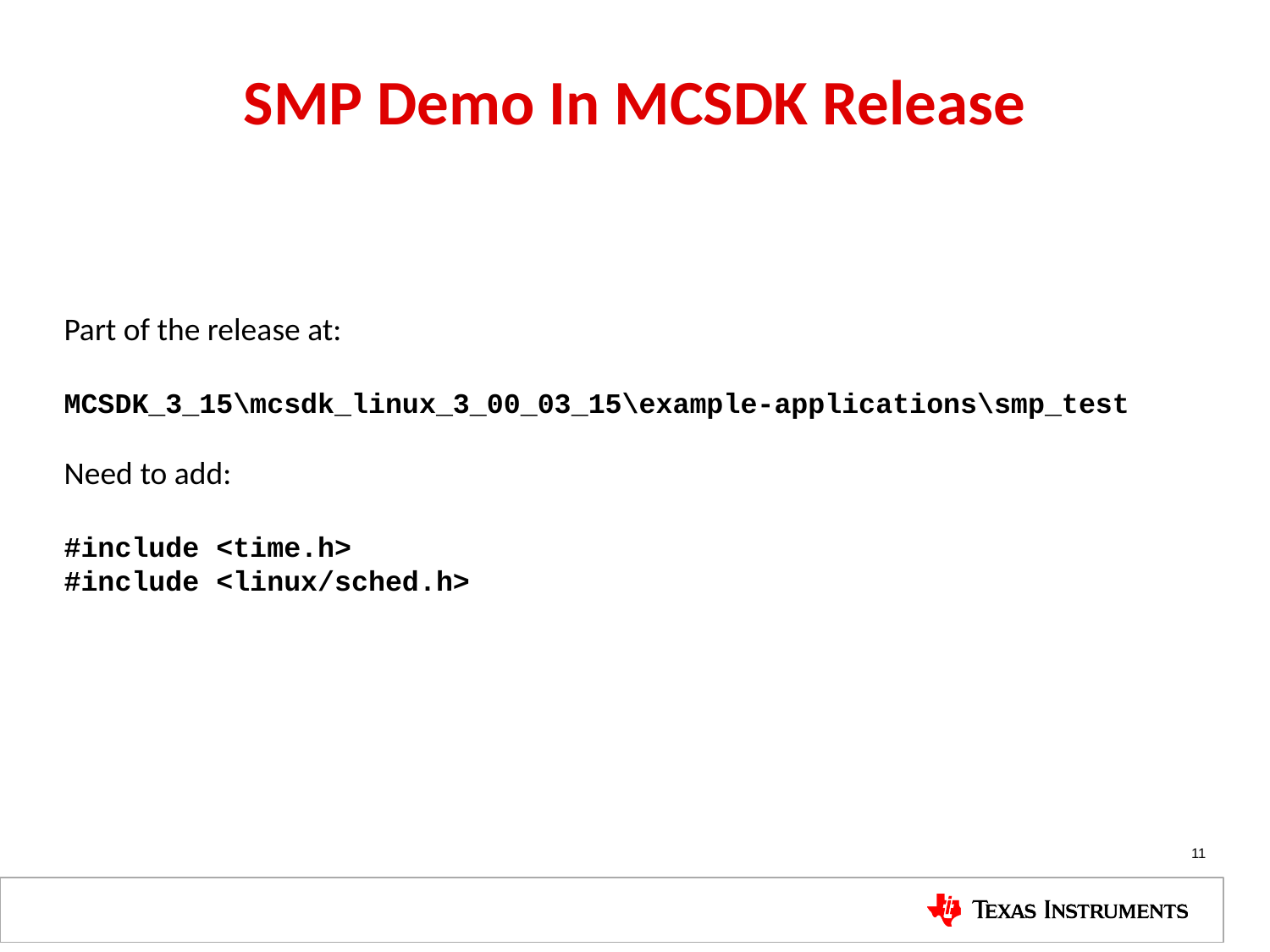

# SMP Demo In MCSDK Release
Part of the release at:

MCSDK_3_15\mcsdk_linux_3_00_03_15\example-applications\smp_test

Need to add:

#include <time.h>
#include <linux/sched.h>

11